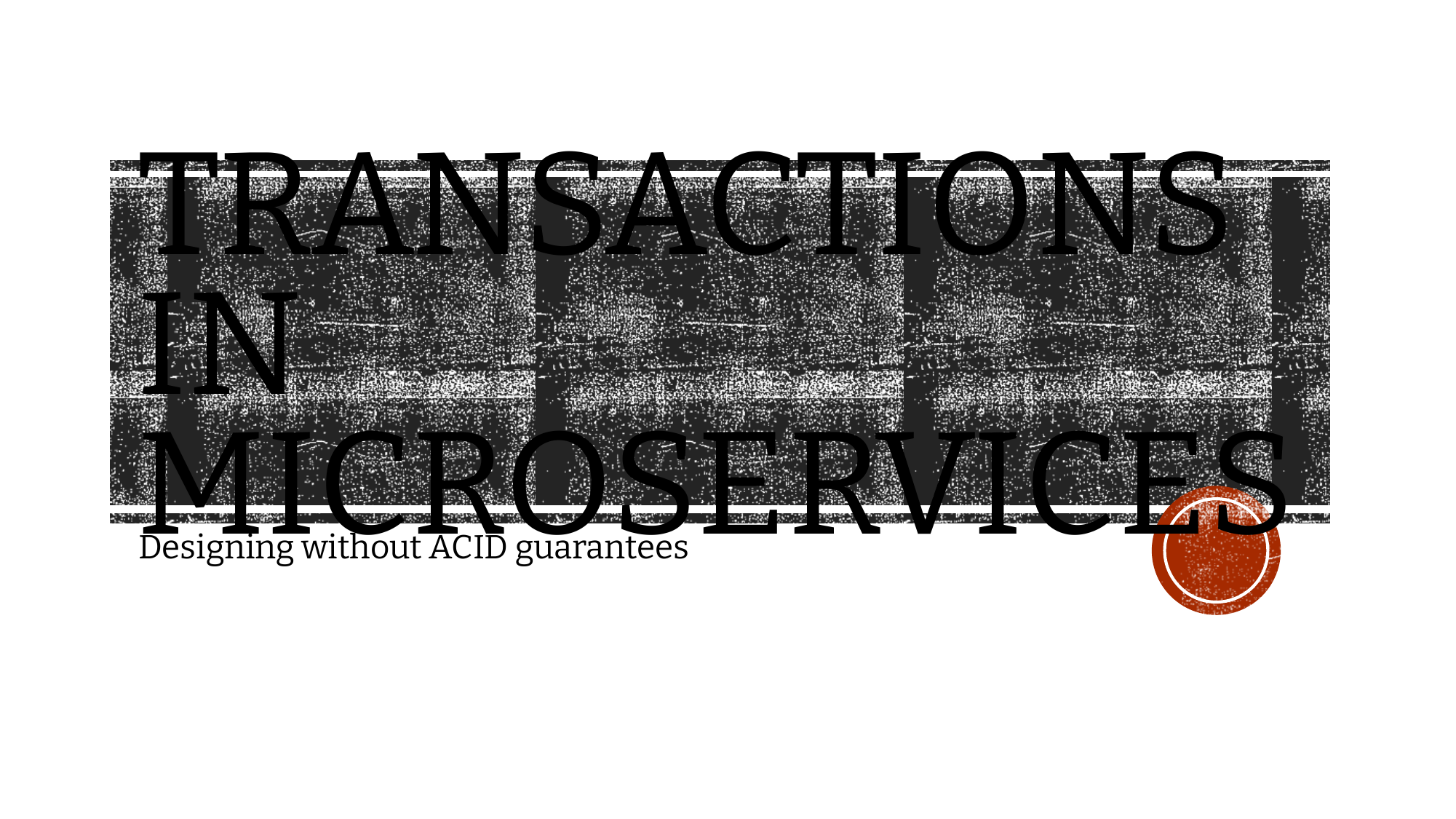

# transacTions In Microservices
Designing without ACID guarantees